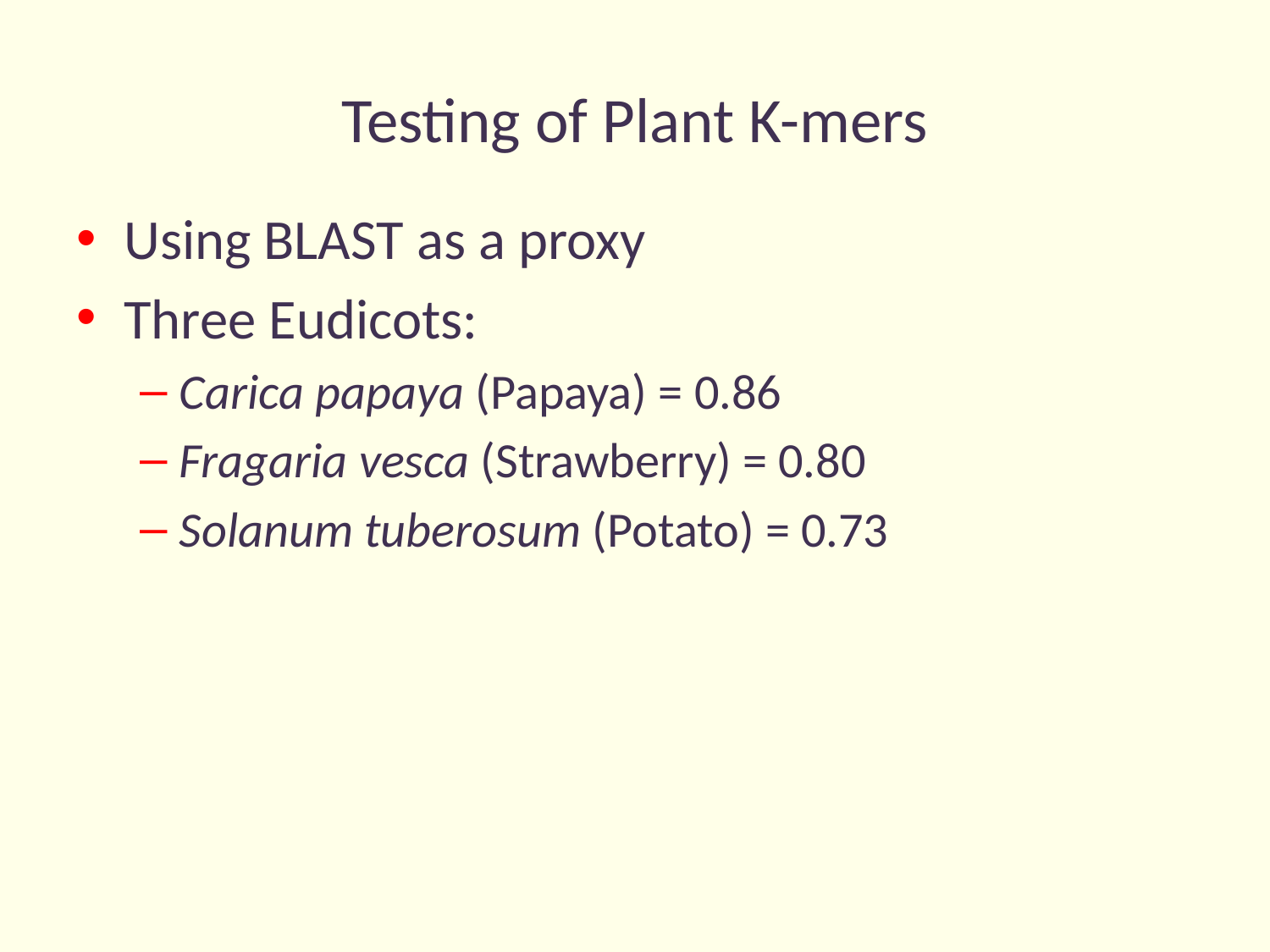

# Testing of Plant K-mers
Using BLAST as a proxy
Three Eudicots:
Carica papaya (Papaya) = 0.86
Fragaria vesca (Strawberry) = 0.80
Solanum tuberosum (Potato) = 0.73